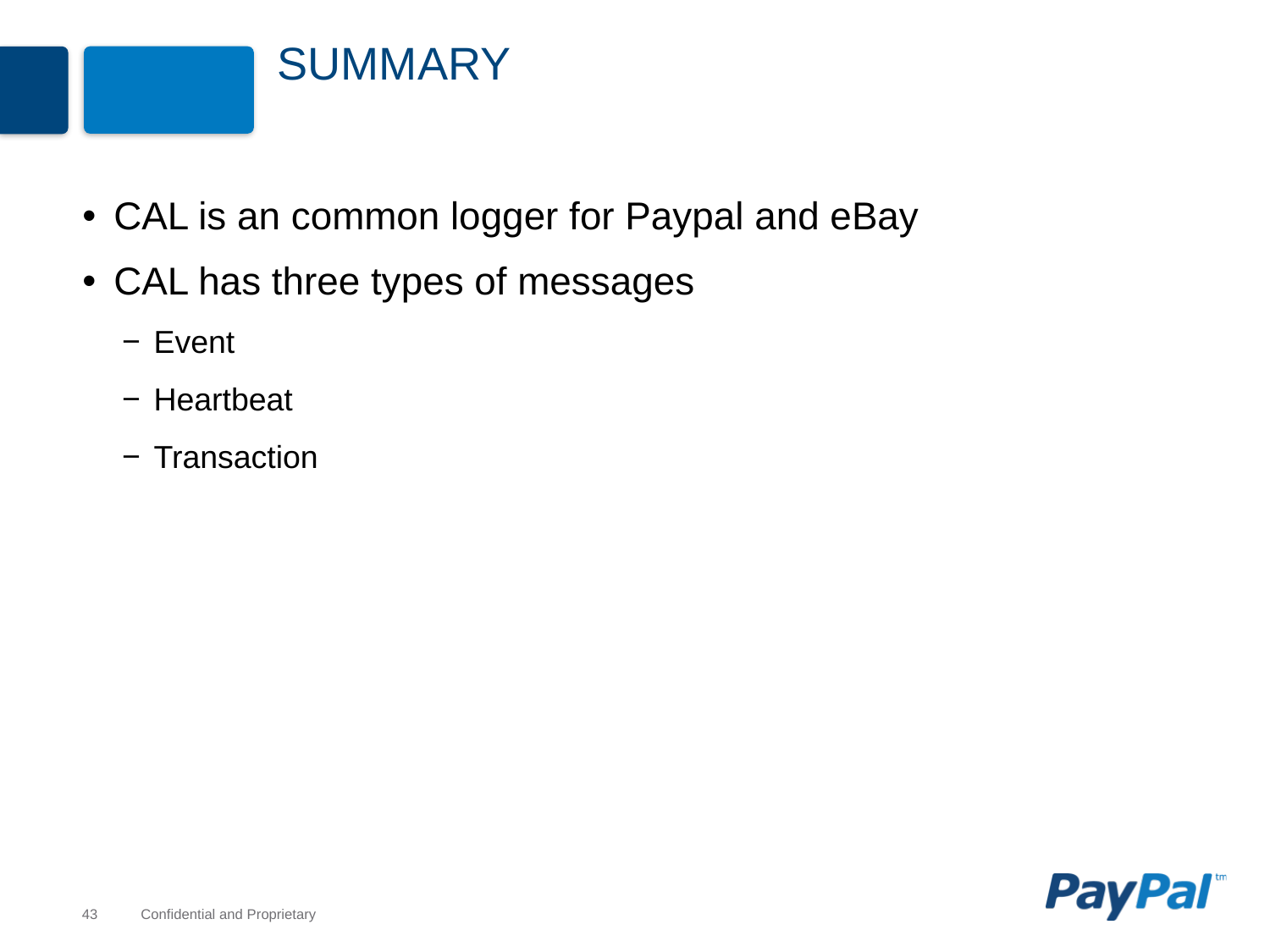

# Summary
CAL is an common logger for Paypal and eBay
CAL has three types of messages
Event
Heartbeat
Transaction